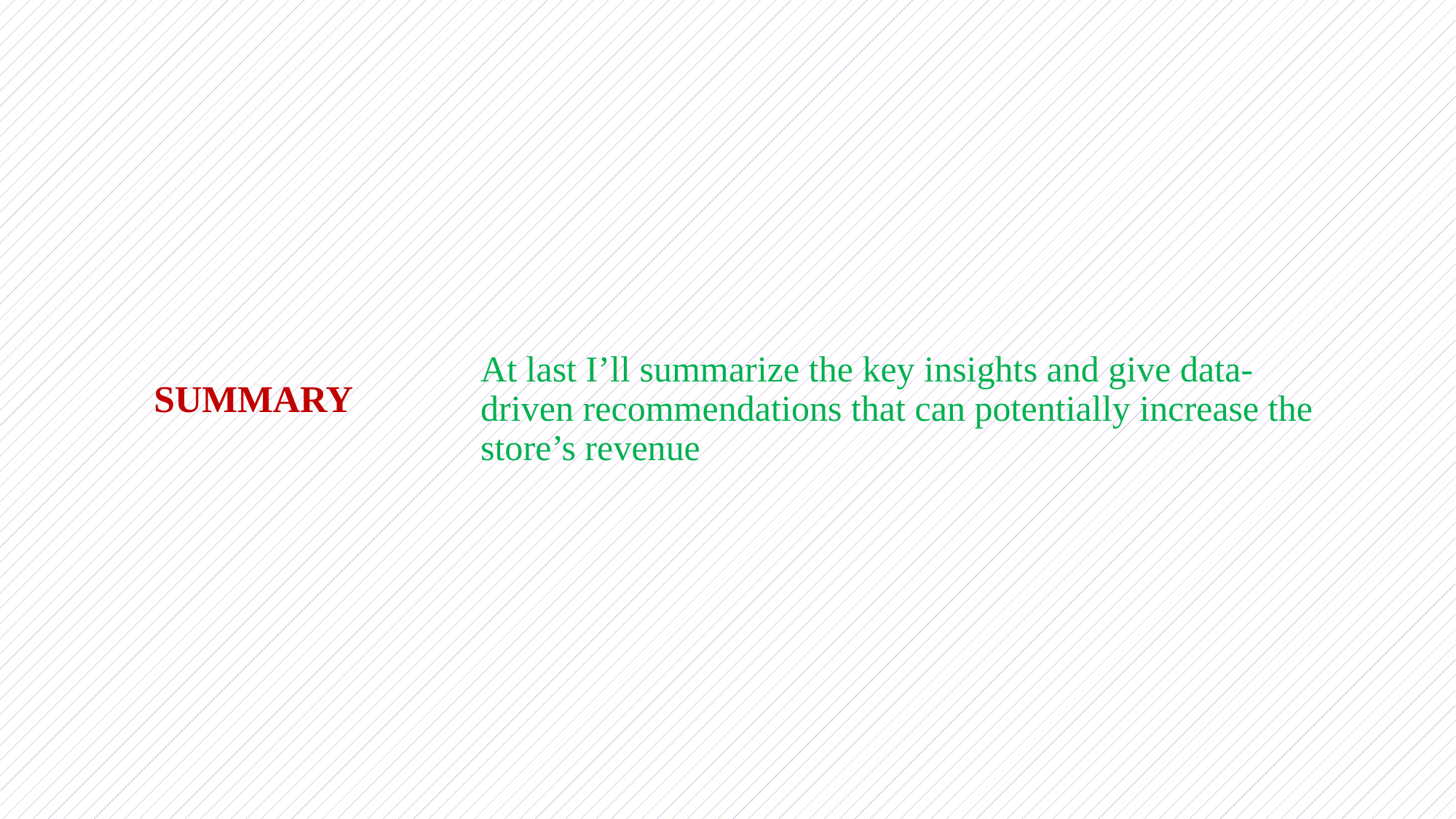

At last I’ll summarize the key insights and give data-driven recommendations that can potentially increase the store’s revenue​
SUMMARY